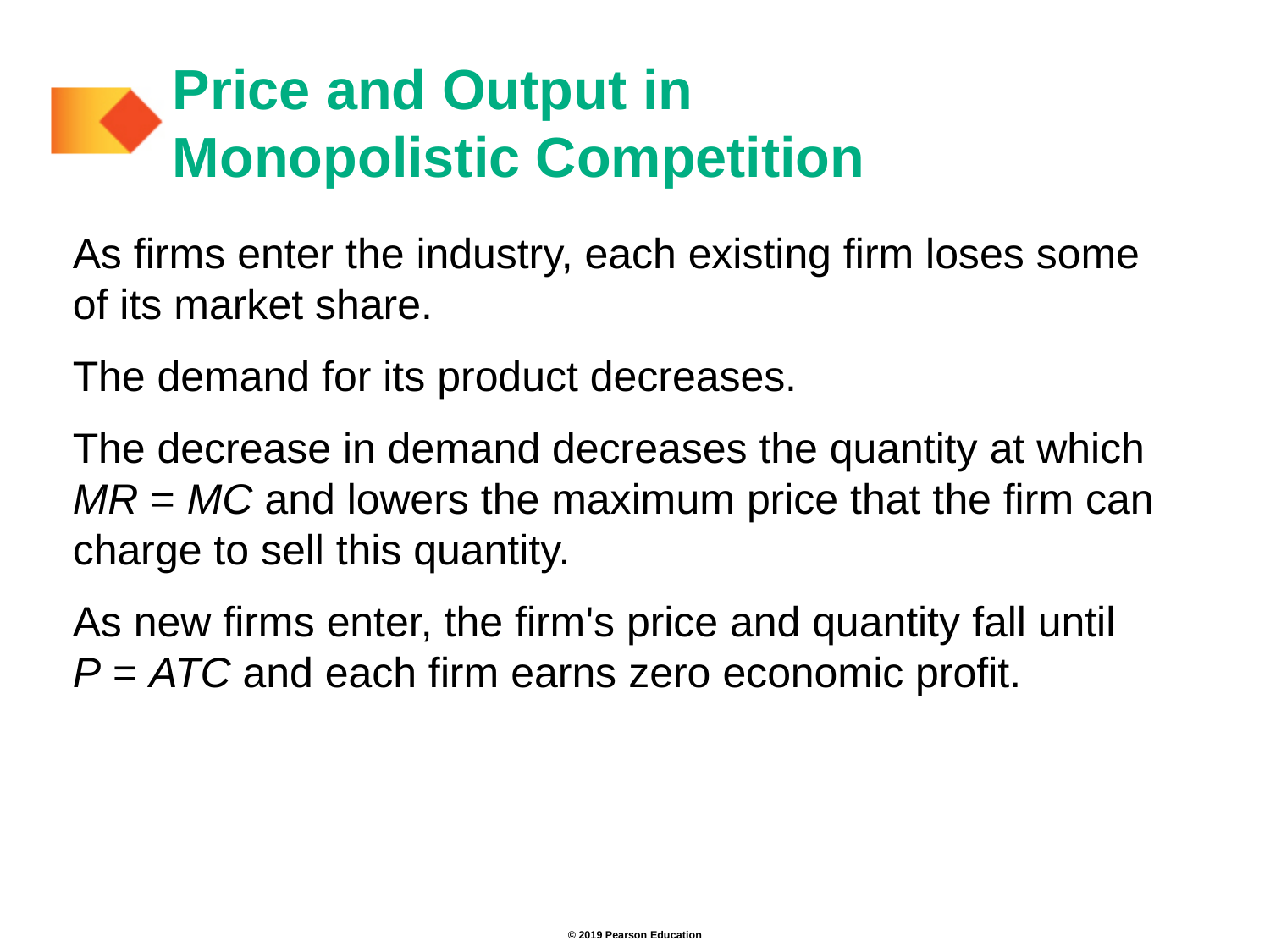

# Price and Output in Monopolistic Competition
As firms enter the industry, each existing firm loses some of its market share.
The demand for its product decreases.
The decrease in demand decreases the quantity at which MR = MC and lowers the maximum price that the firm can charge to sell this quantity.
As new firms enter, the firm's price and quantity fall until
P = ATC and each firm earns zero economic profit.